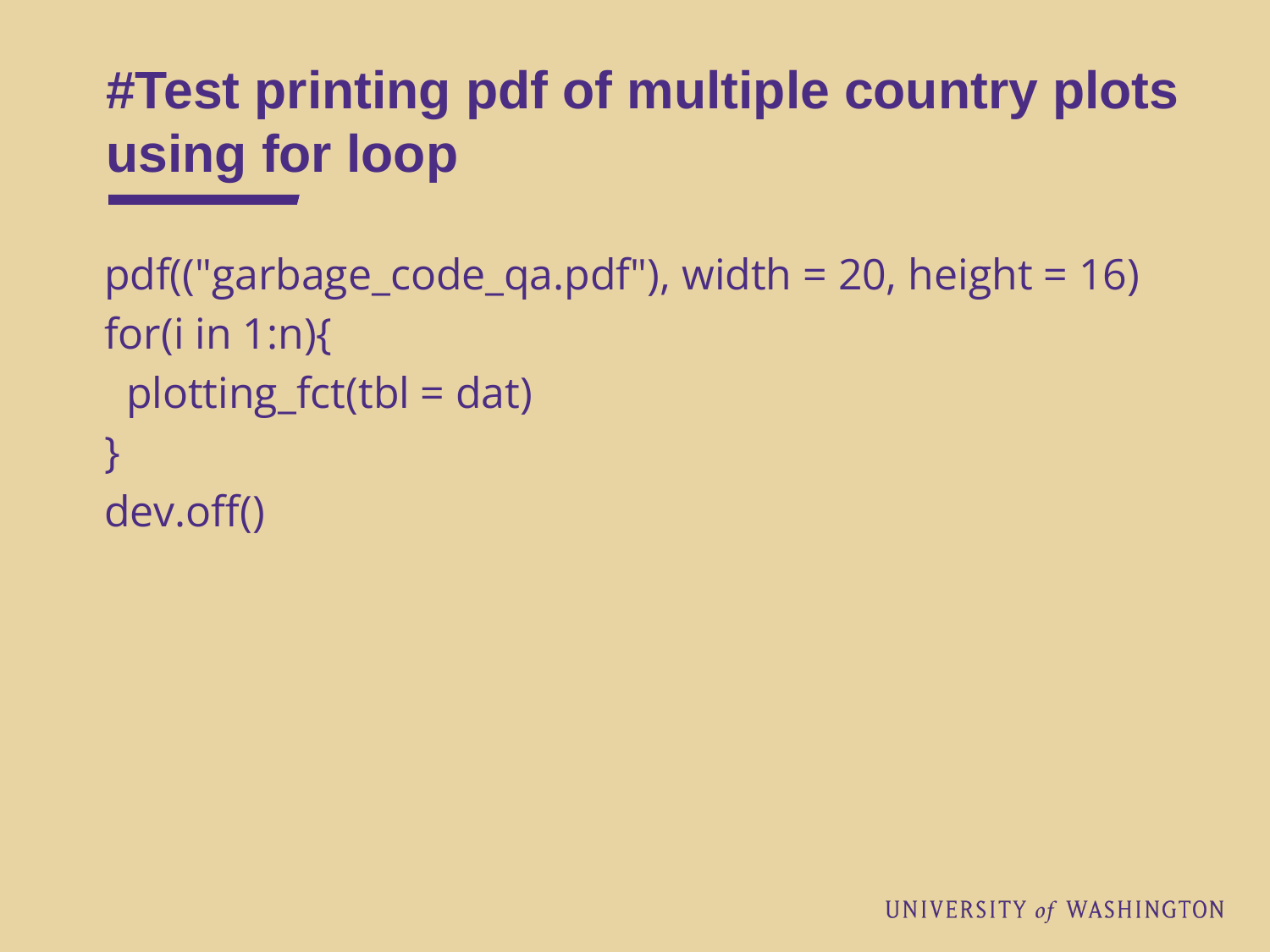

# #Test printing pdf of multiple country plots using for loop
pdf(("garbage_code_qa.pdf"), width = 20, height = 16)
for(i in 1:n){
  plotting_fct(tbl = dat)
}
dev.off()